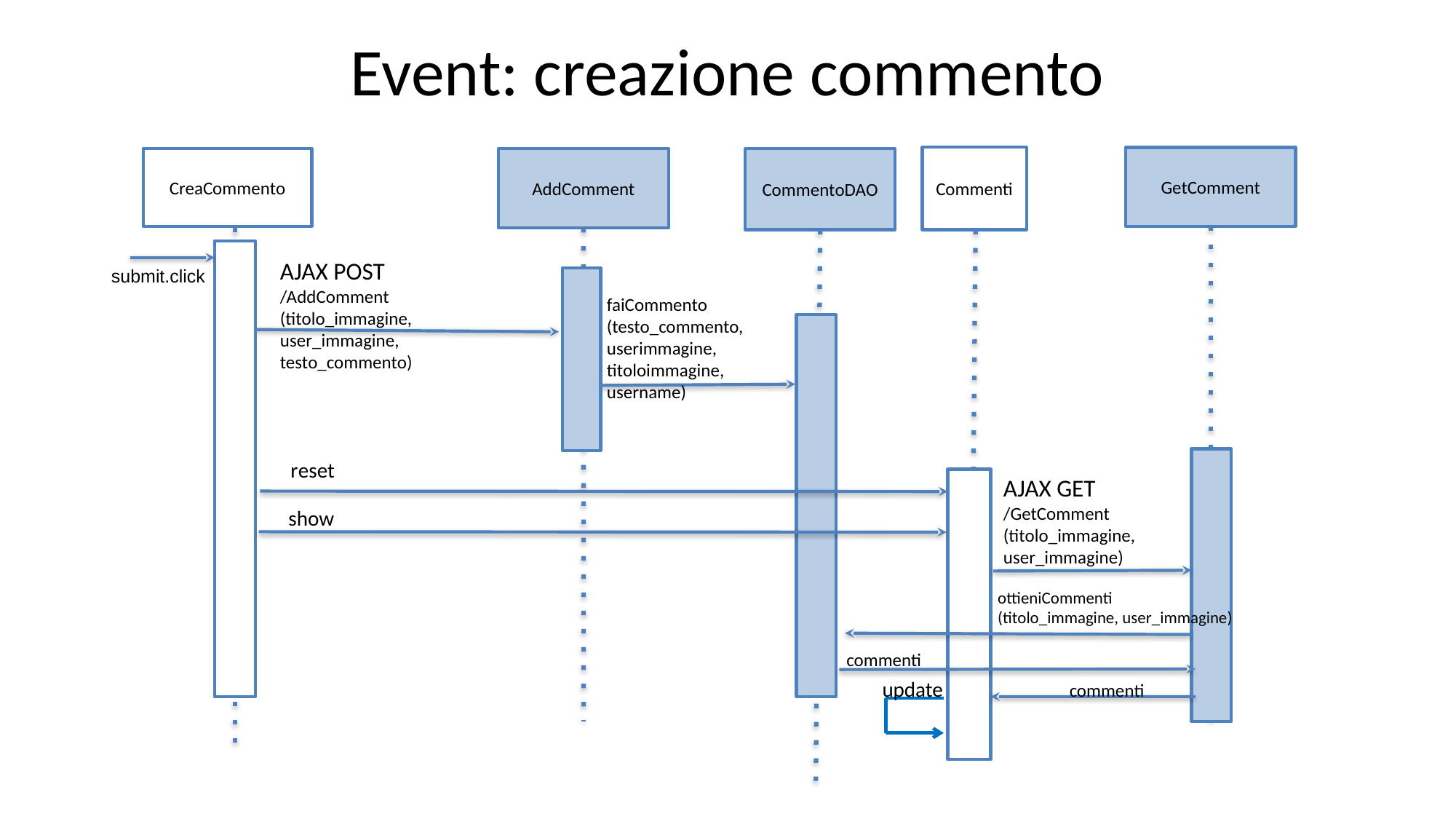

Event: creazione commento
Commenti
GetComment
CommentoDAO
AddComment
CreaCommento

AJAX POST
/AddComment (titolo_immagine,
user_immagine,
testo_commento)
submit.click

faiCommento
(testo_commento, userimmagine,
titoloimmagine,
username)

reset
AJAX GET
/GetComment (titolo_immagine,
user_immagine)

show
ottieniCommenti
(titolo_immagine, user_immagine)
commenti
update
commenti